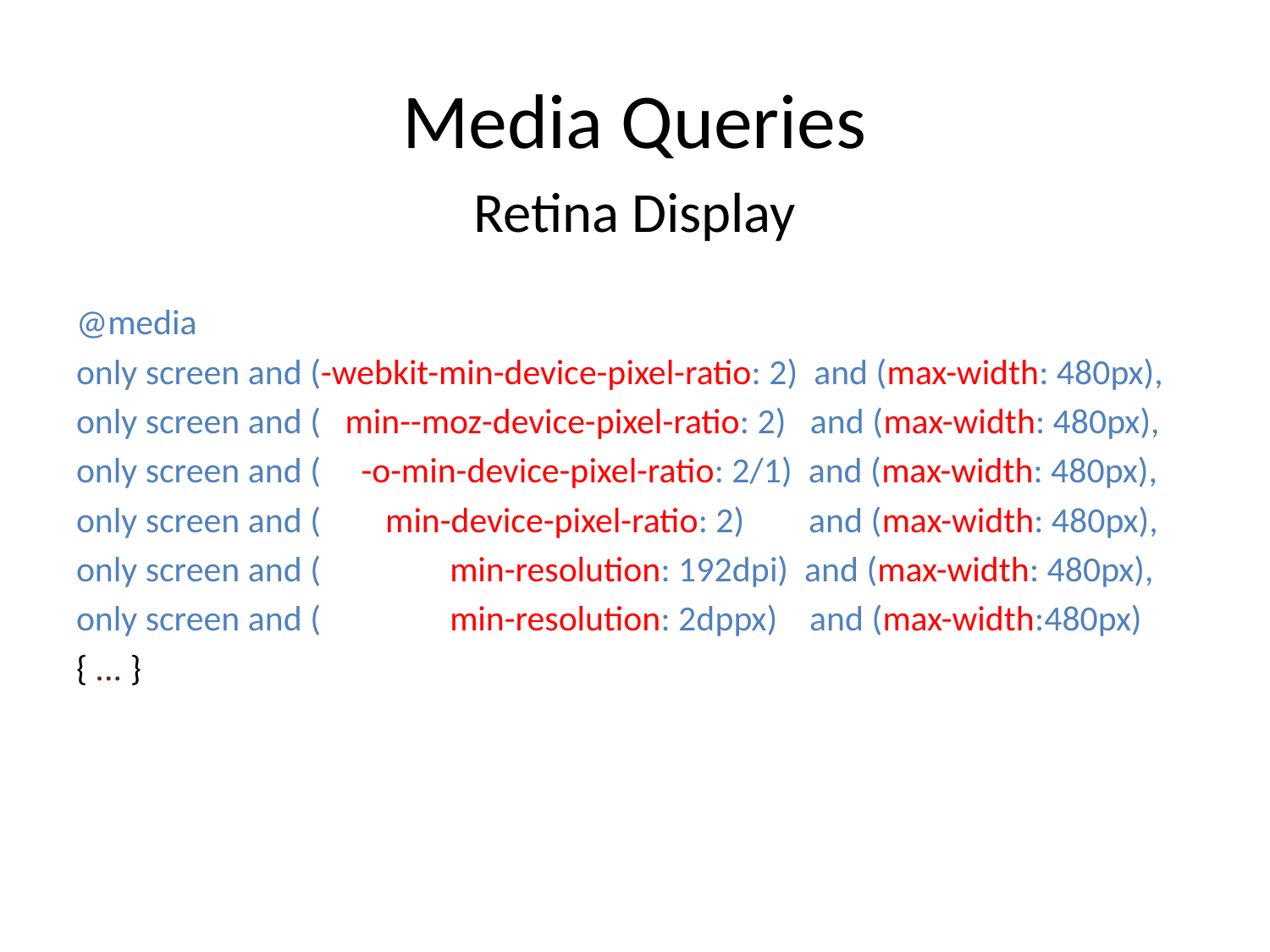

# Media Queries
Retina Display

@media
only screen and (-webkit-min-device-pixel-ratio: 2)  and (max-width: 480px),
only screen and (   min--moz-device-pixel-ratio: 2)   and (max-width: 480px),
only screen and (     -o-min-device-pixel-ratio: 2/1)  and (max-width: 480px),
only screen and (        min-device-pixel-ratio: 2)        and (max-width: 480px),
only screen and (                min-resolution: 192dpi)  and (max-width: 480px),
only screen and (                min-resolution: 2dppx)    and (max-width:480px)
{ ... }